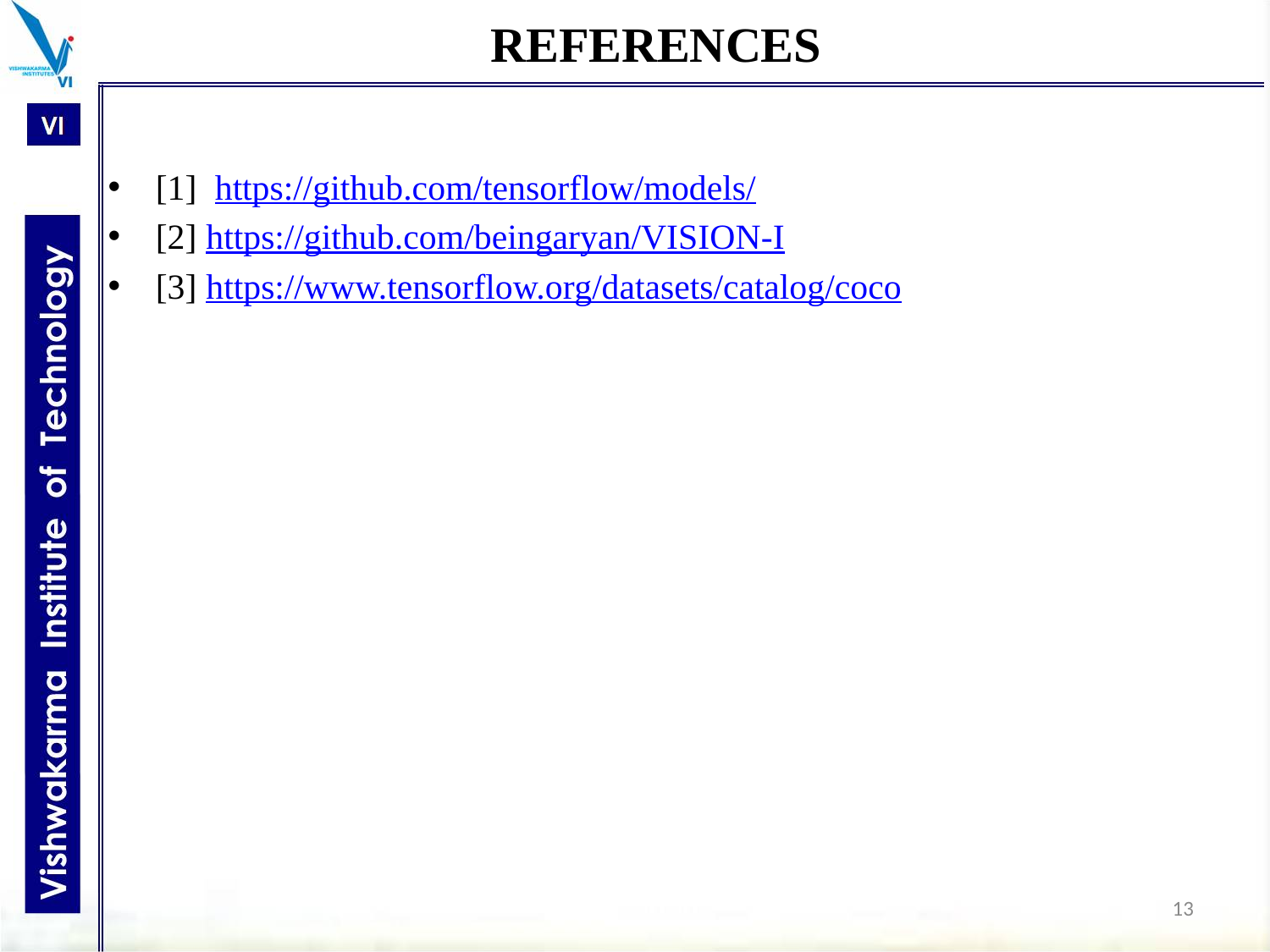

# REFERENCES
[1]  https://github.com/tensorflow/models/
[2] https://github.com/beingaryan/VISION-I
[3] https://www.tensorflow.org/datasets/catalog/coco

13